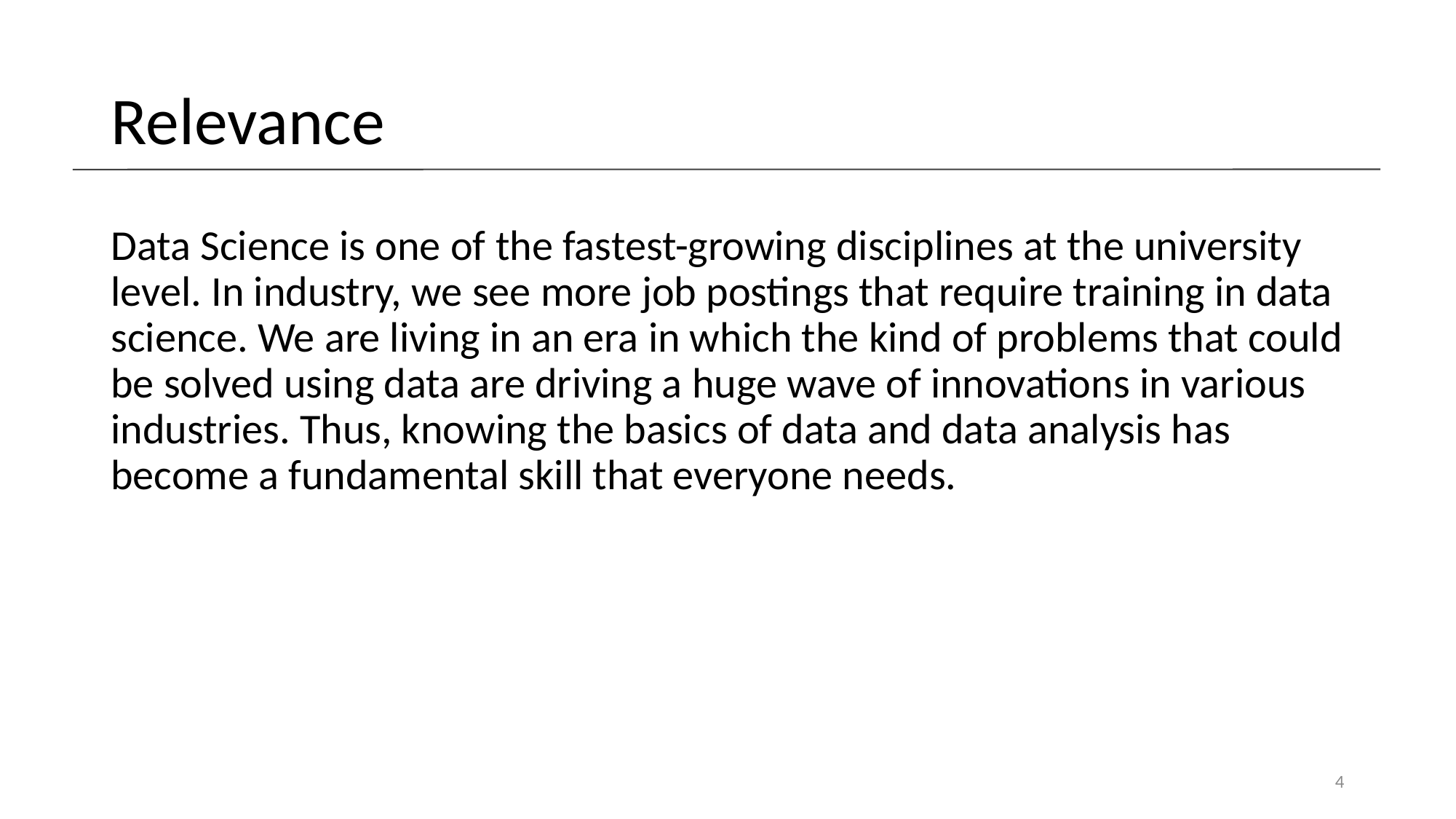

# Relevance
Data Science is one of the fastest-growing disciplines at the university level. In industry, we see more job postings that require training in data science. We are living in an era in which the kind of problems that could be solved using data are driving a huge wave of innovations in various industries. Thus, knowing the basics of data and data analysis has become a fundamental skill that everyone needs.
4